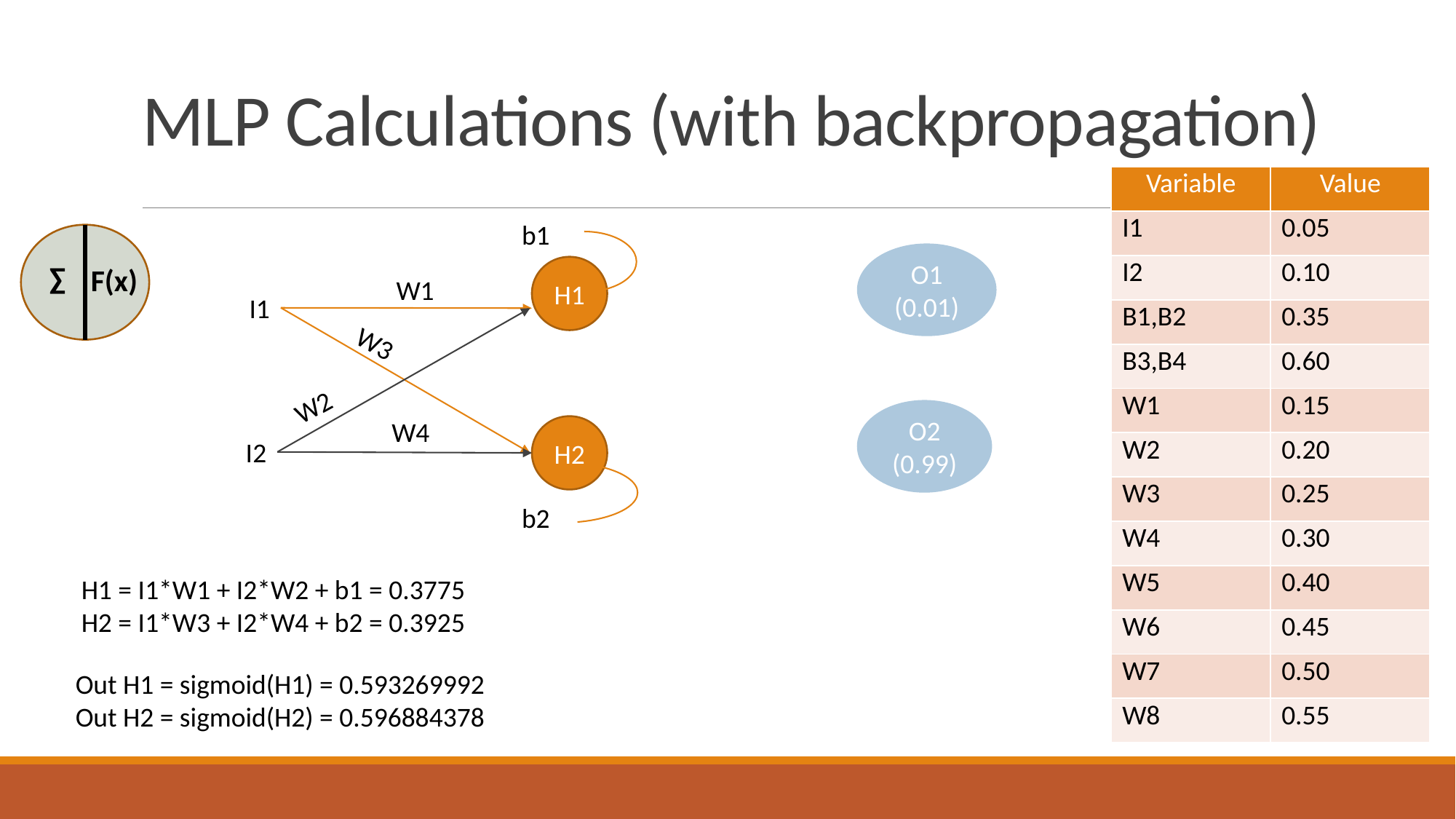

# MLP Calculations (with backpropagation)
| Variable | Value |
| --- | --- |
| I1 | 0.05 |
| I2 | 0.10 |
| B1,B2 | 0.35 |
| B3,B4 | 0.60 |
| W1 | 0.15 |
| W2 | 0.20 |
| W3 | 0.25 |
| W4 | 0.30 |
| W5 | 0.40 |
| W6 | 0.45 |
| W7 | 0.50 |
| W8 | 0.55 |
b1

∑
F(x)

O1
(0.01)
H1
W1
I1
W3
W2
O2 (0.99)
W4
H2
I2

b2
H1 = I1*W1 + I2*W2 + b1 = 0.3775
H2 = I1*W3 + I2*W4 + b2 = 0.3925

Out H1 = sigmoid(H1) = 0.593269992
Out H2 = sigmoid(H2) = 0.596884378